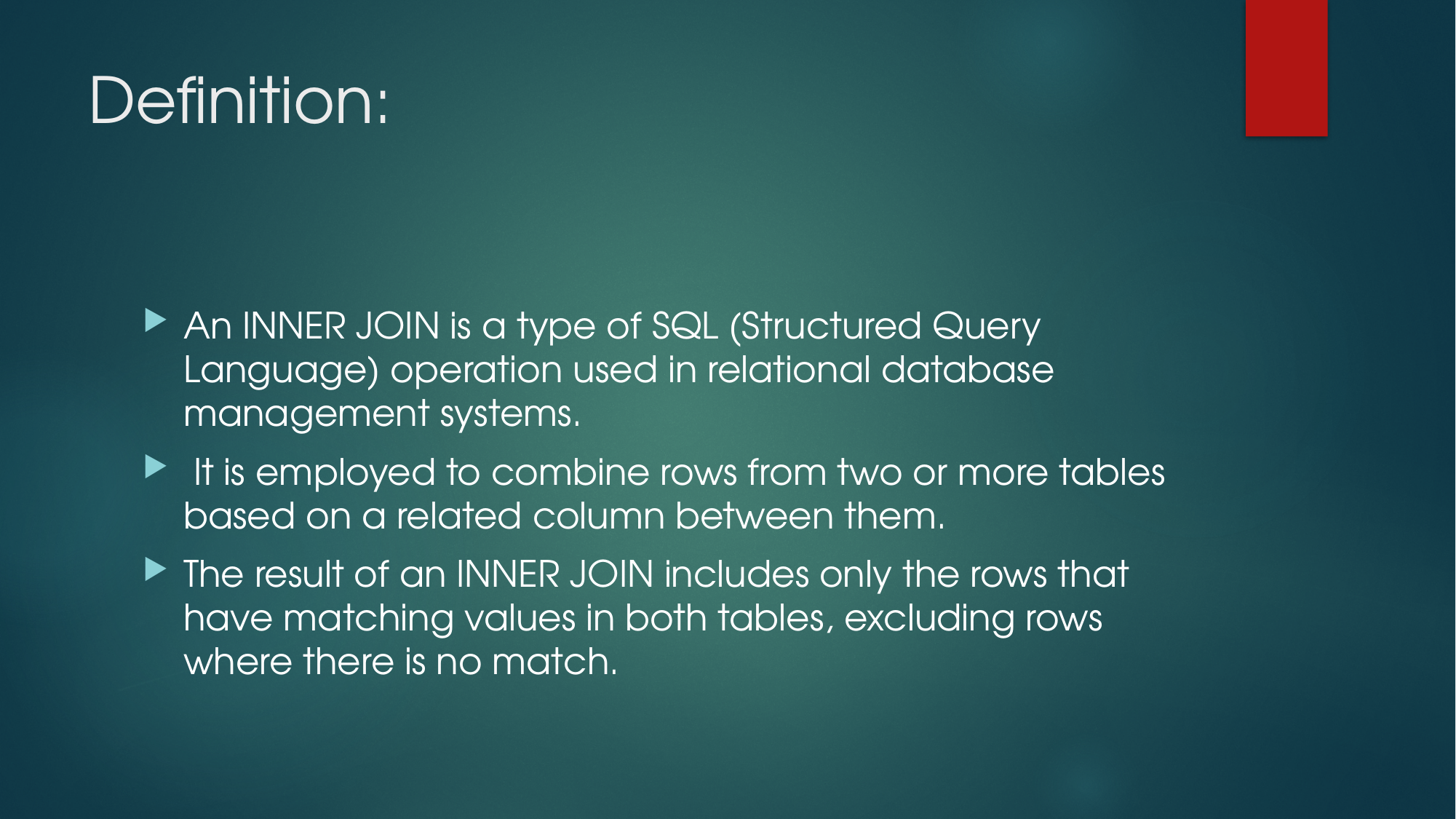

# Definition:

An INNER JOIN is a type of SQL (Structured Query Language) operation used in relational database management systems.
 It is employed to combine rows from two or more tables based on a related column between them.
The result of an INNER JOIN includes only the rows that have matching values in both tables, excluding rows where there is no match.